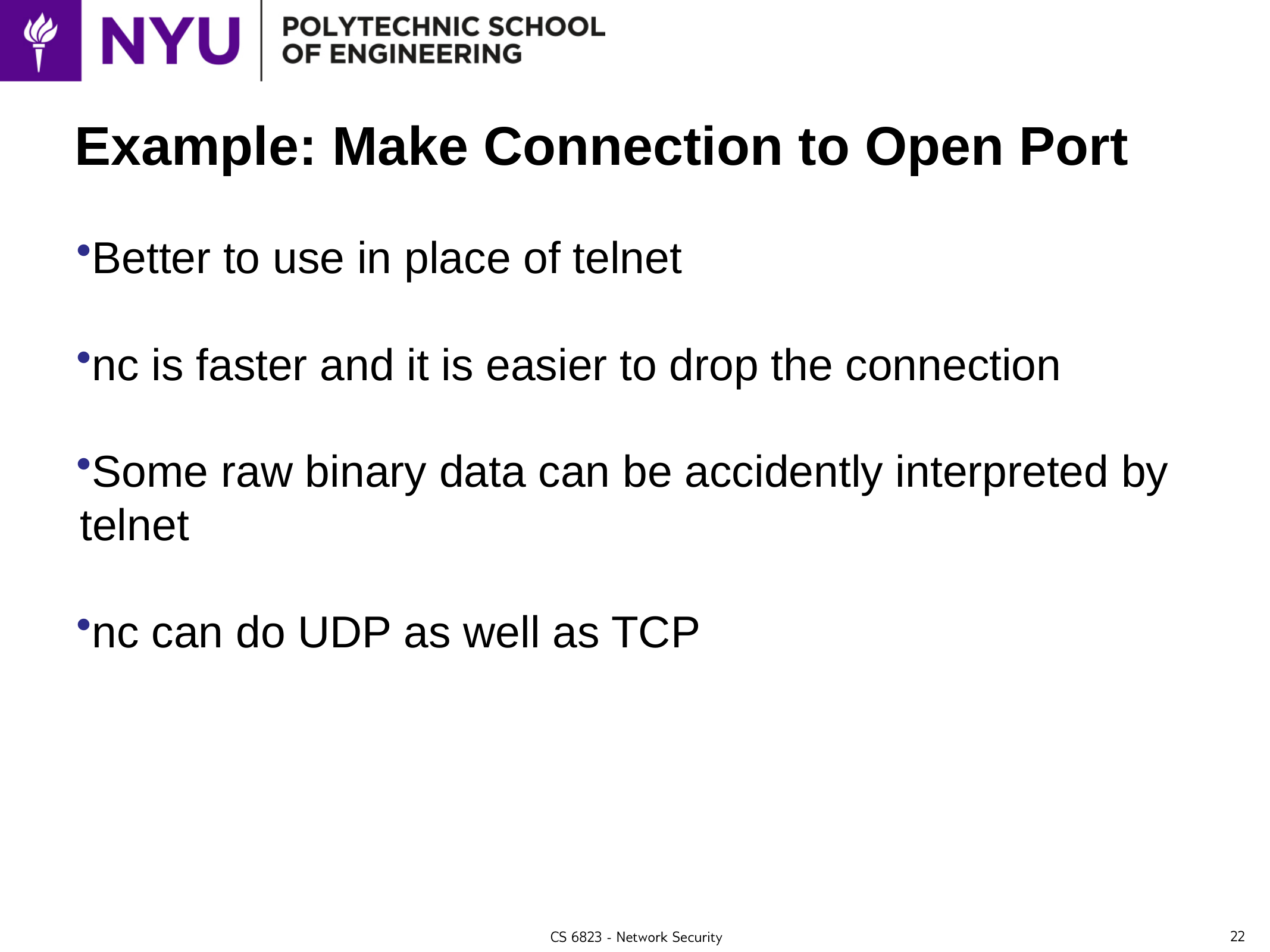

# Example: Make Connection to Open Port
Better to use in place of telnet

nc is faster and it is easier to drop the connection

Some raw binary data can be accidently interpreted by telnet

nc can do UDP as well as TCP

22